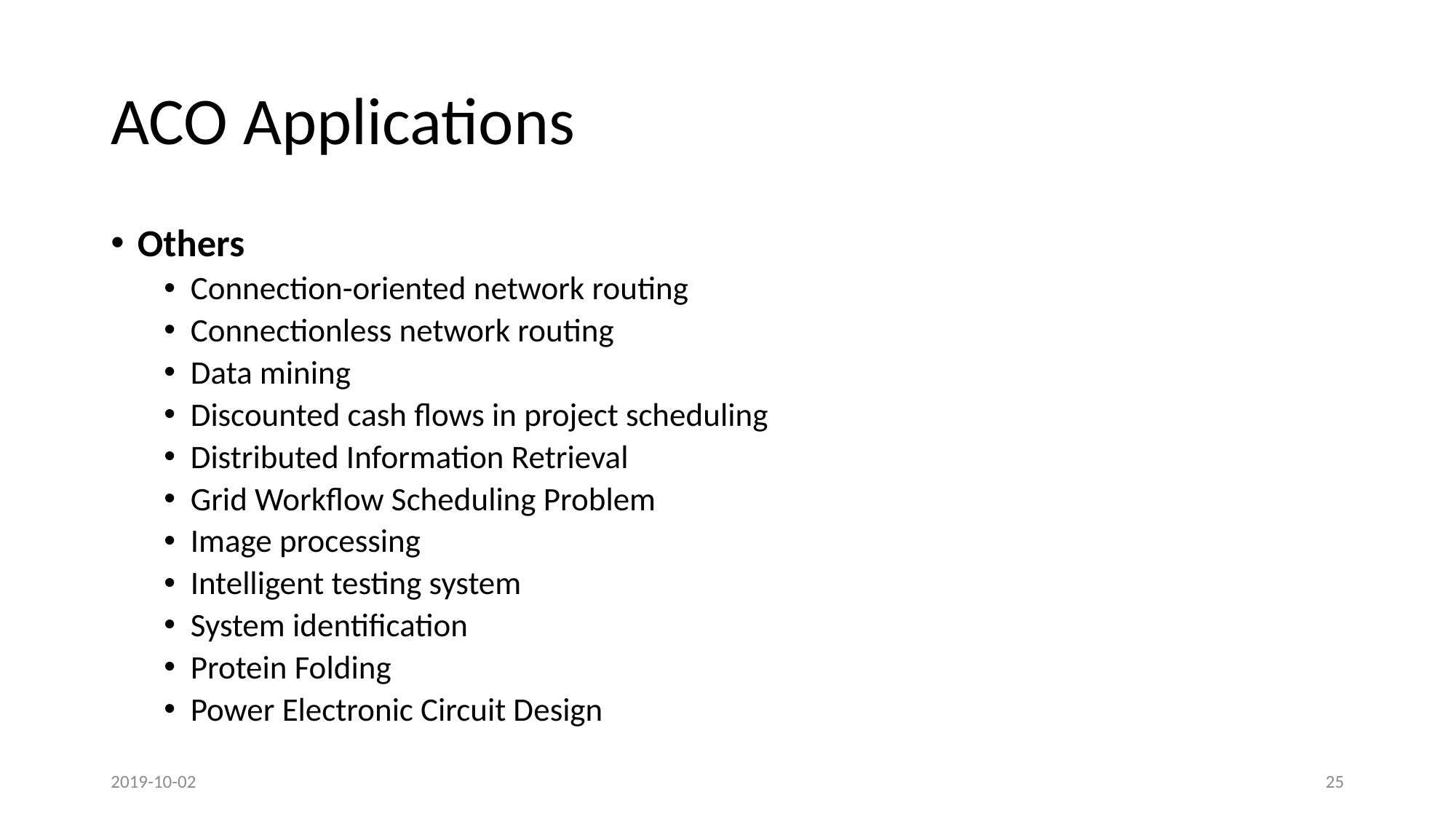

# ACO Applications
Others
Connection-oriented network routing
Connectionless network routing
Data mining
Discounted cash flows in project scheduling
Distributed Information Retrieval
Grid Workflow Scheduling Problem
Image processing
Intelligent testing system
System identification
Protein Folding
Power Electronic Circuit Design
2019-10-02
25